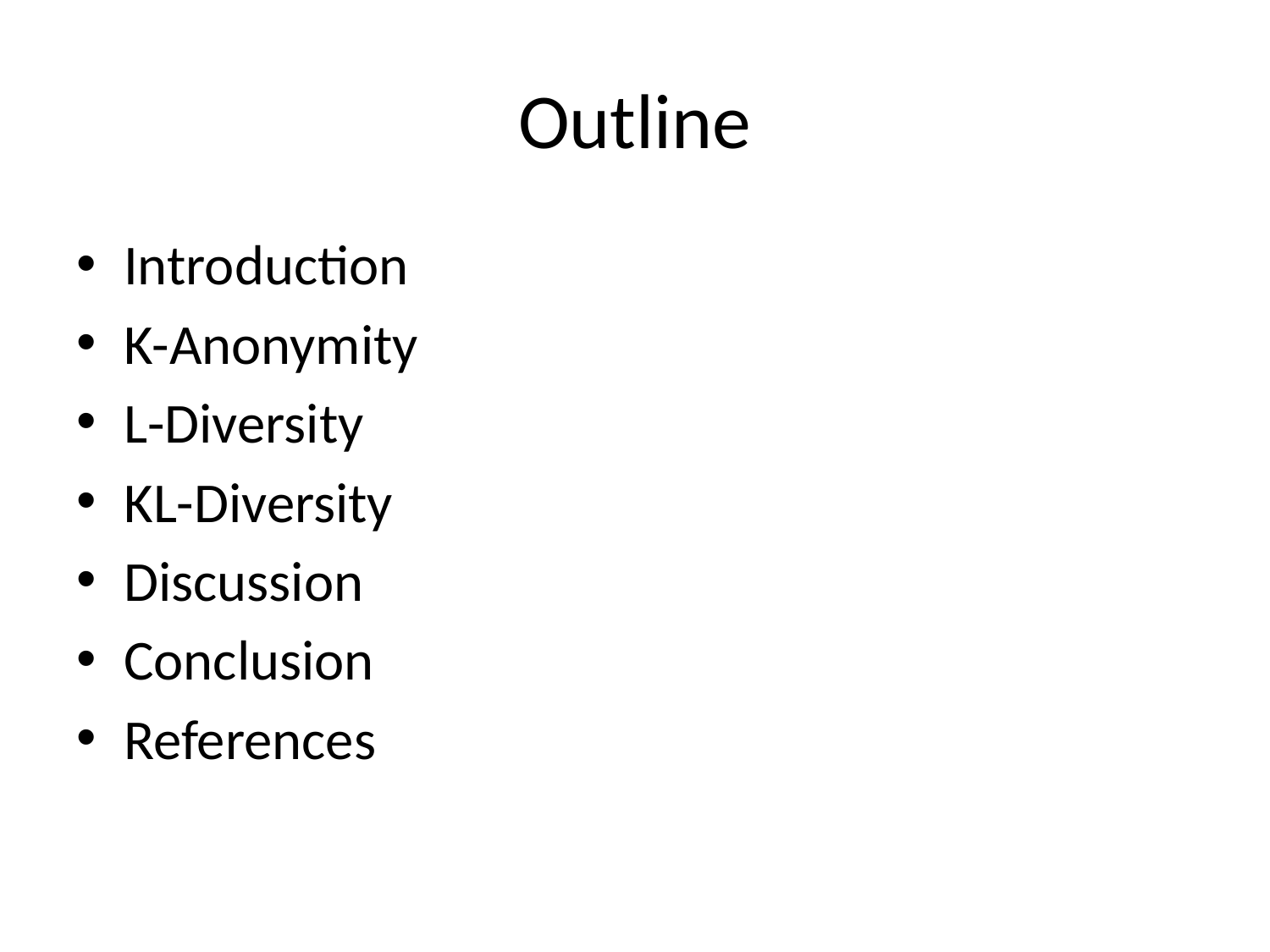

# Outline
Introduction
K-Anonymity
L-Diversity
KL-Diversity
Discussion
Conclusion
References